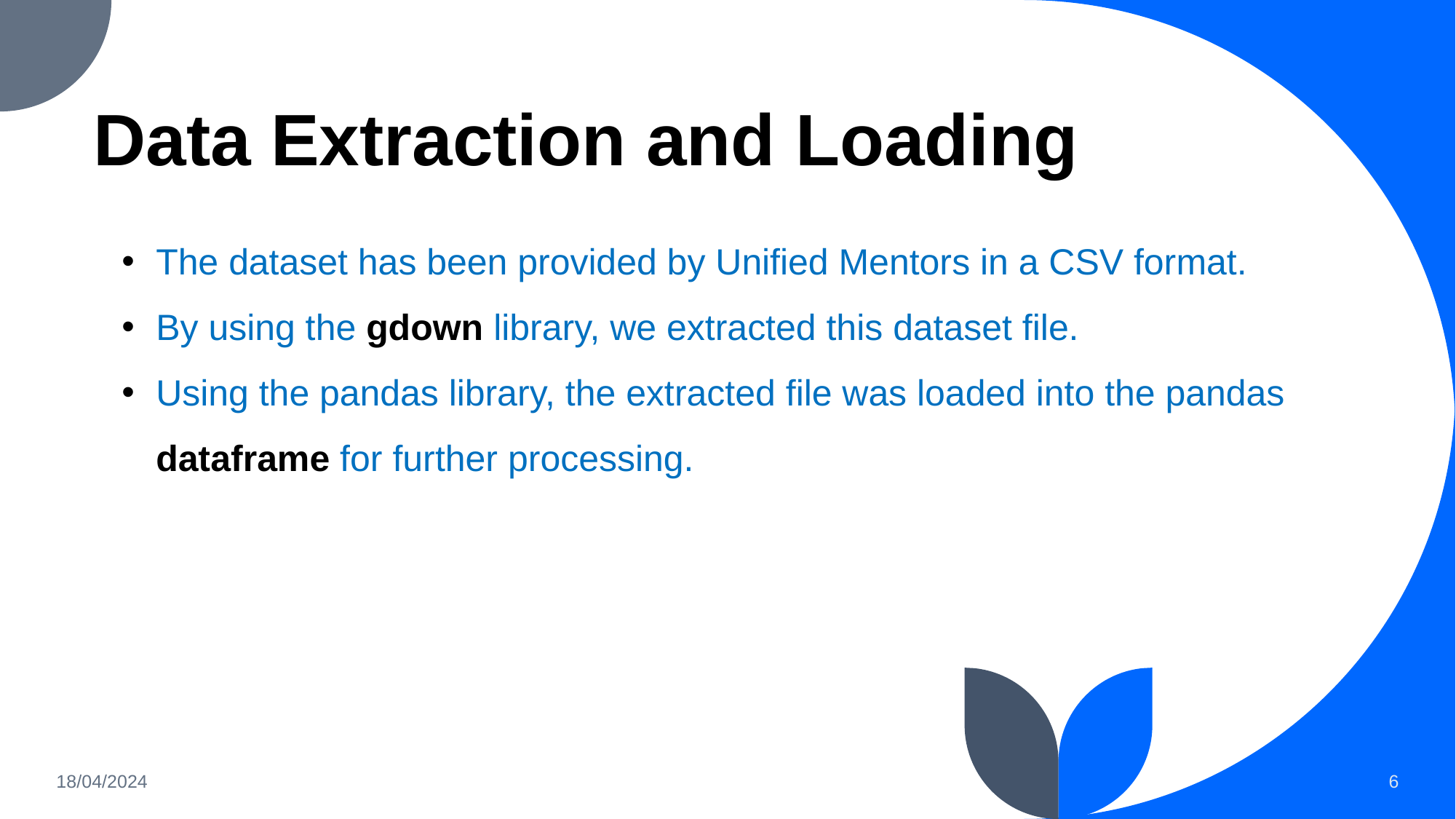

# Data Extraction and Loading
The dataset has been provided by Unified Mentors in a CSV format.
By using the gdown library, we extracted this dataset file.
Using the pandas library, the extracted file was loaded into the pandas dataframe for further processing.

18/04/2024
6